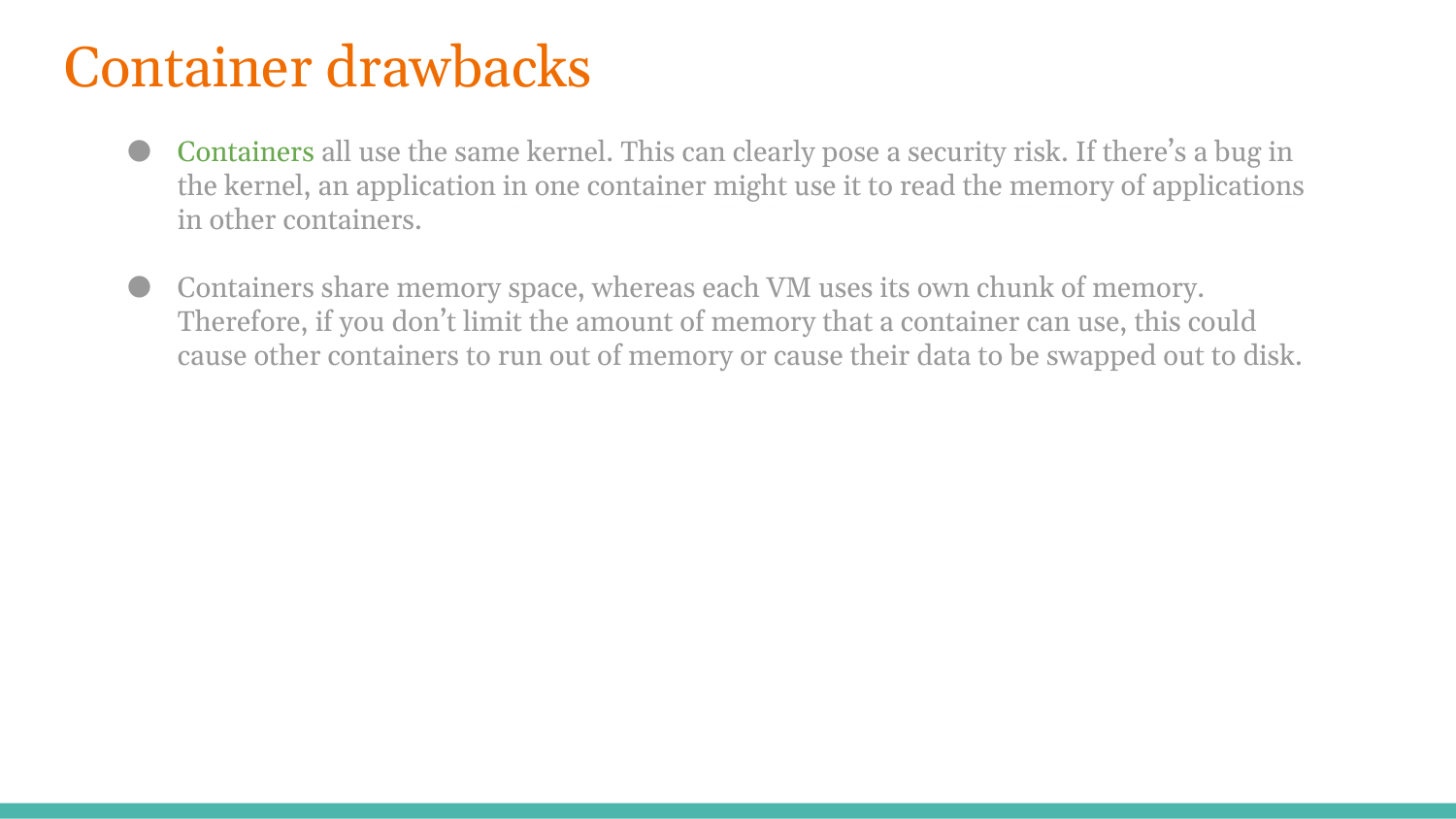

# Container drawbacks
Containers all use the same kernel. This can clearly pose a security risk. If there’s a bug in the kernel, an application in one container might use it to read the memory of applications in other containers.

Containers share memory space, whereas each VM uses its own chunk of memory. Therefore, if you don’t limit the amount of memory that a container can use, this could cause other containers to run out of memory or cause their data to be swapped out to disk.